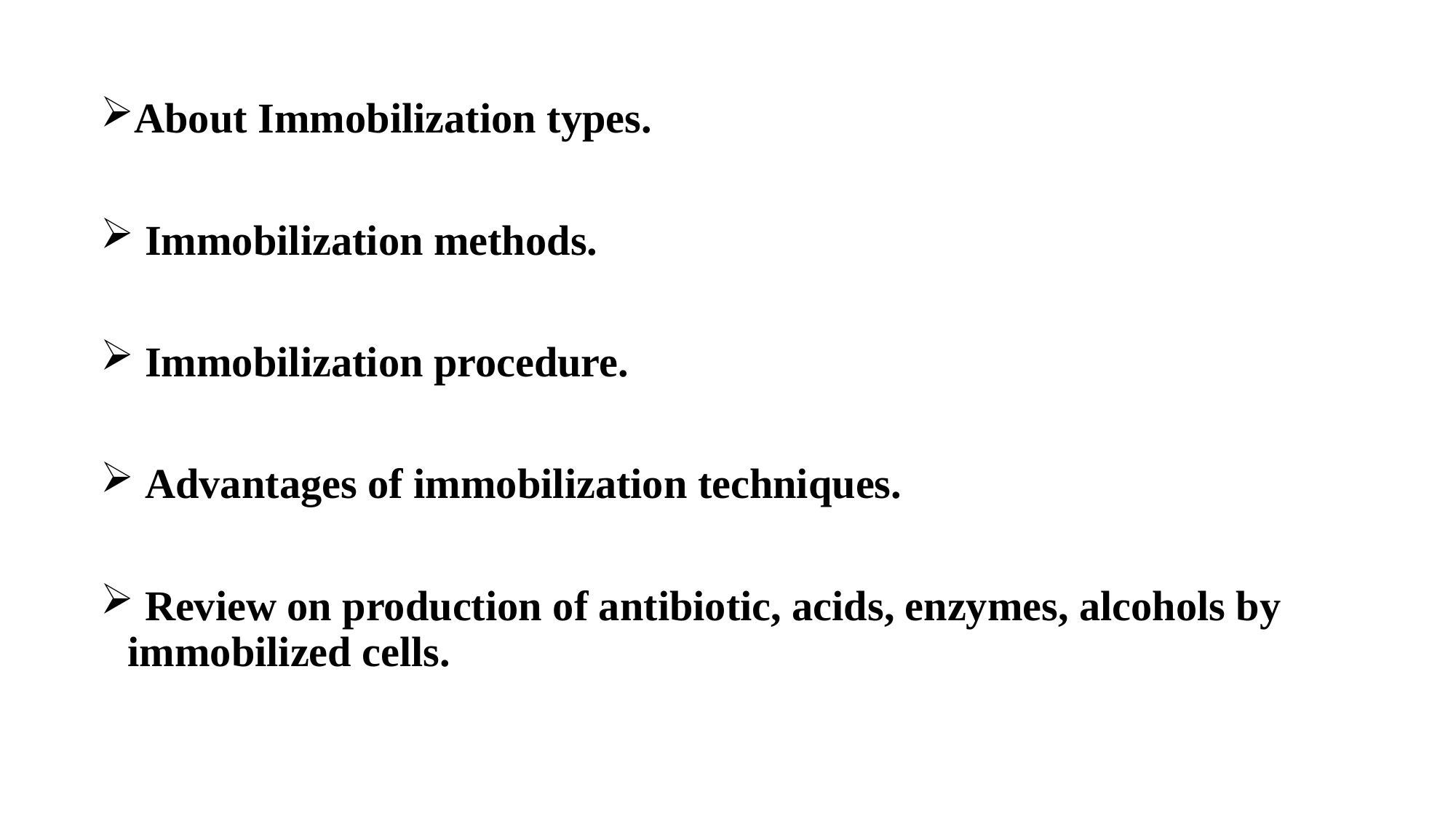

About Immobilization types.

 Immobilization methods.

 Immobilization procedure.

 Advantages of immobilization techniques.

 Review on production of antibiotic, acids, enzymes, alcohols by immobilized cells.